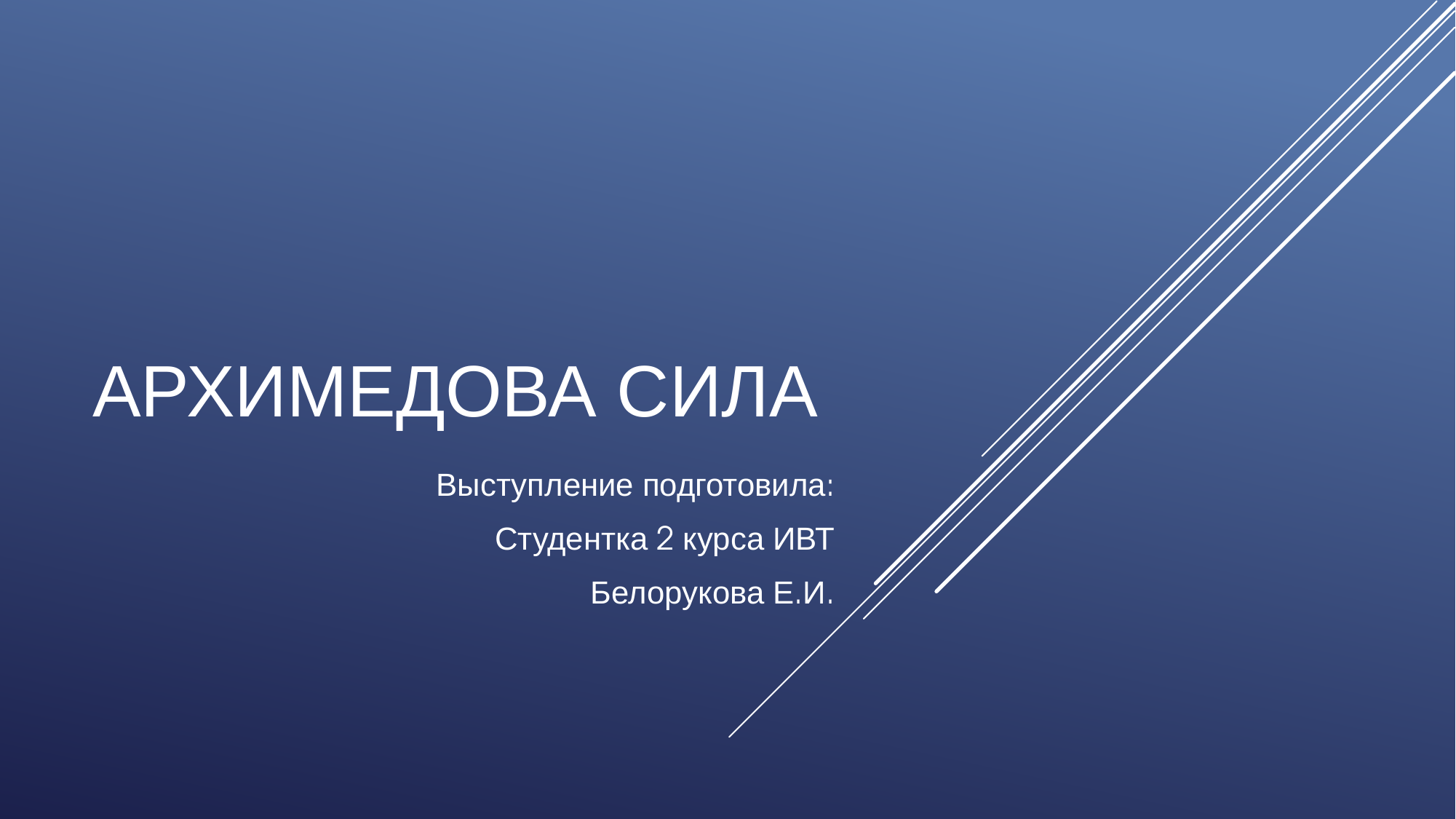

# Архимедова сила
Выступление подготовила:
Студентка 2 курса ИВТ
Белорукова Е.И.